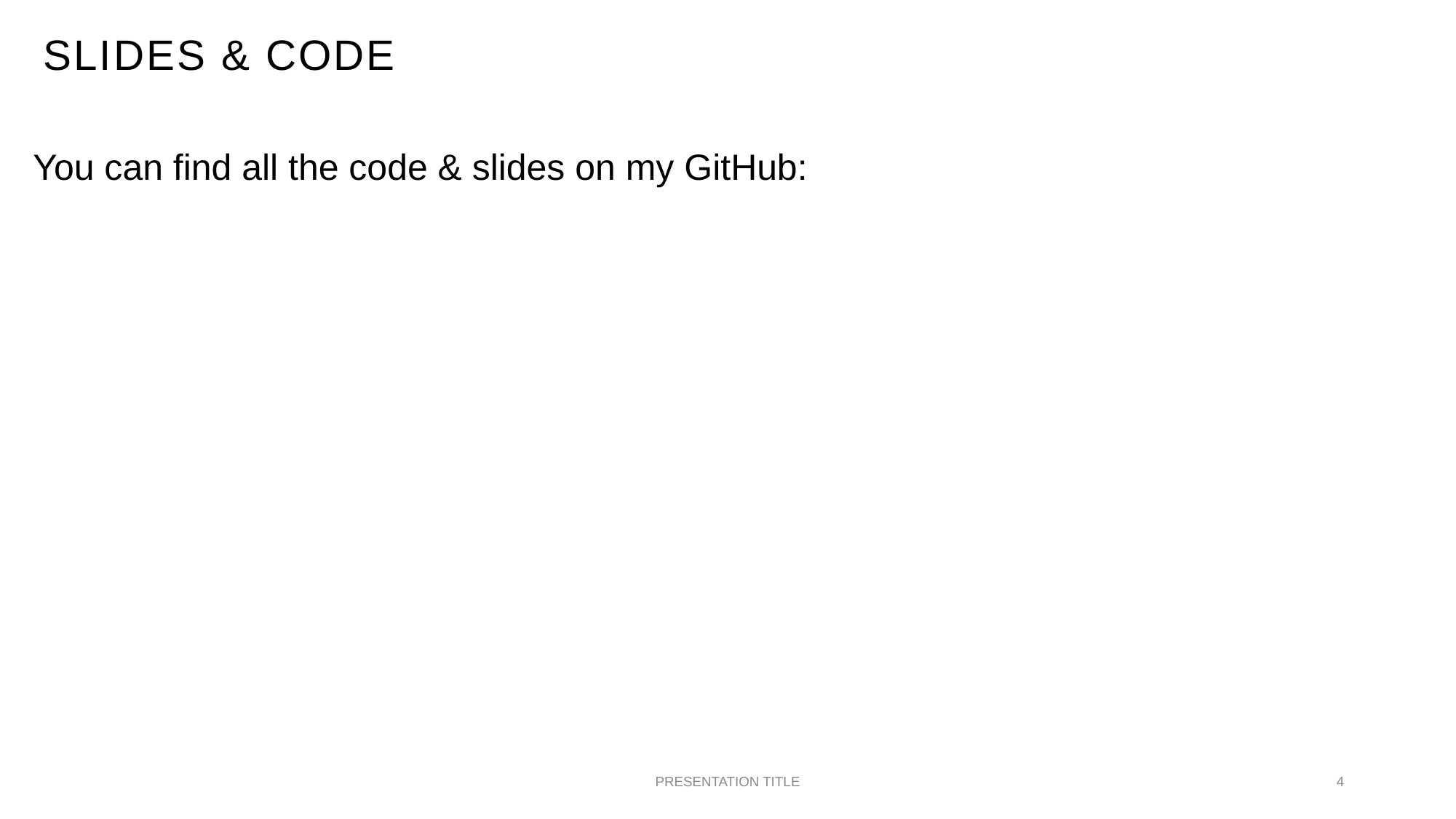

# Slides & code
You can find all the code & slides on my GitHub:
PRESENTATION TITLE
4